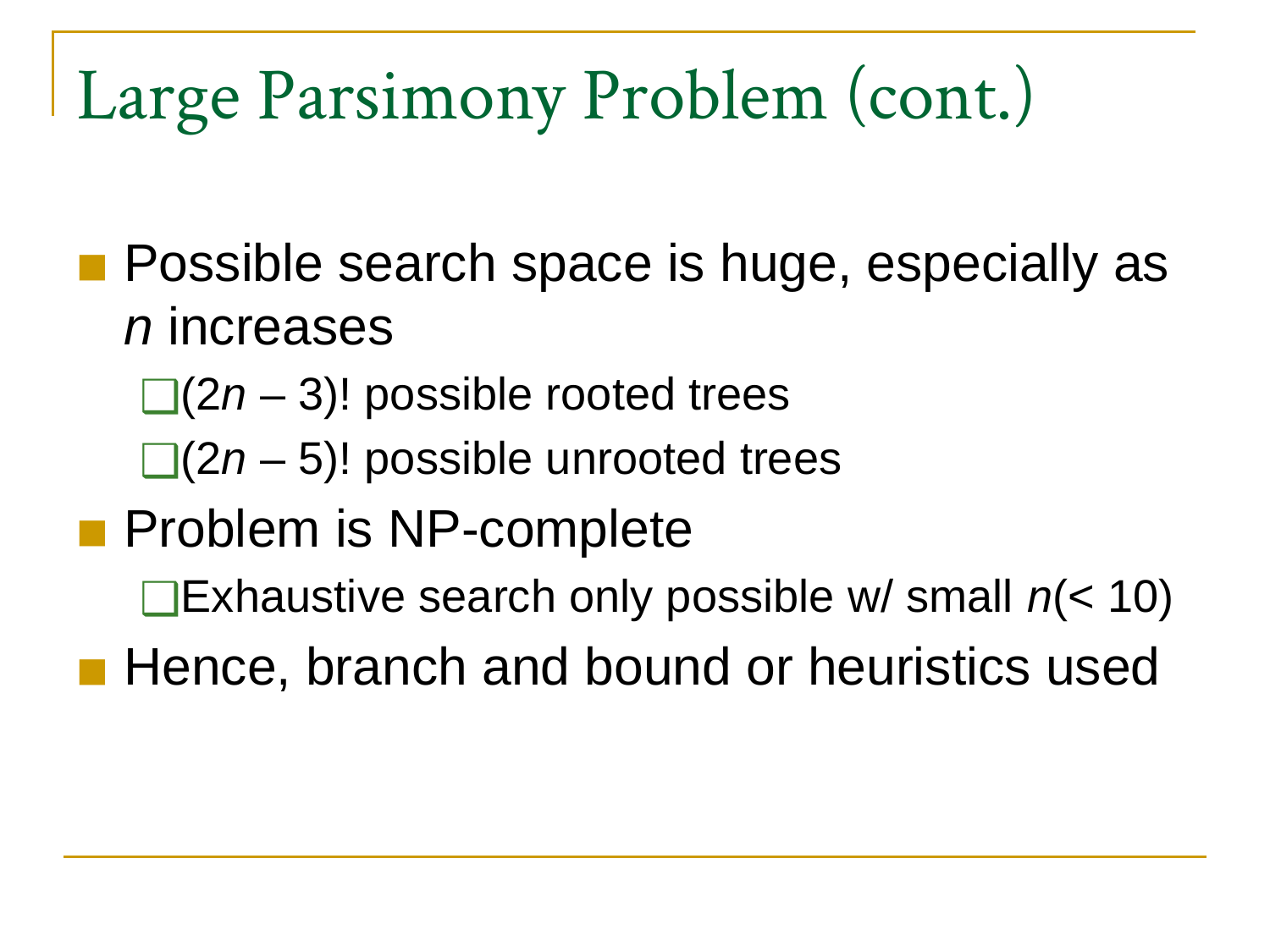

# Large Parsimony Problem (cont.)
Possible search space is huge, especially as n increases
(2n – 3)! possible rooted trees
(2n – 5)! possible unrooted trees
Problem is NP-complete
Exhaustive search only possible w/ small n(< 10)
Hence, branch and bound or heuristics used